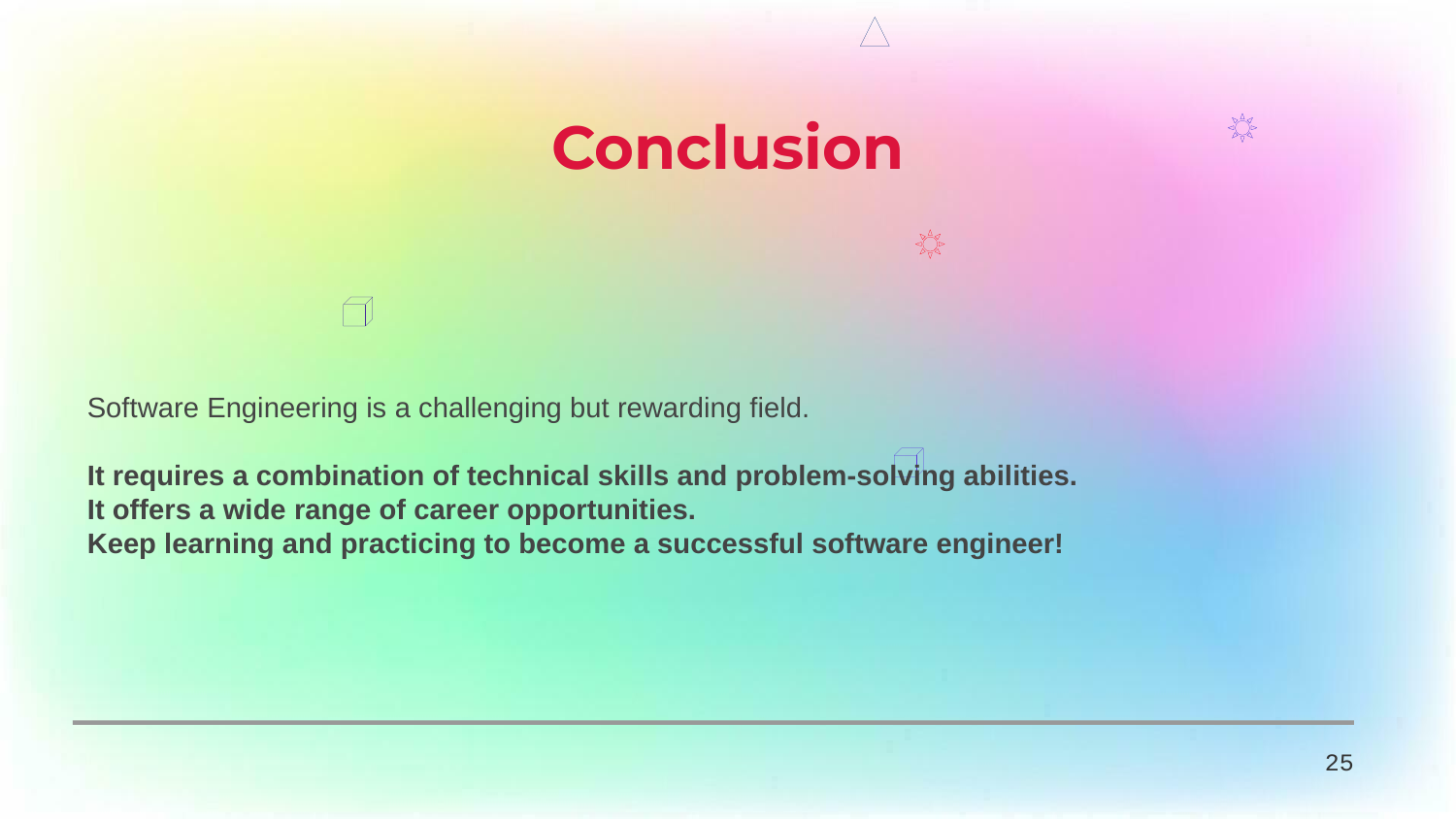

Conclusion

Software Engineering is a challenging but rewarding field.

It requires a combination of technical skills and problem-solving abilities.
It offers a wide range of career opportunities.
Keep learning and practicing to become a successful software engineer!

25